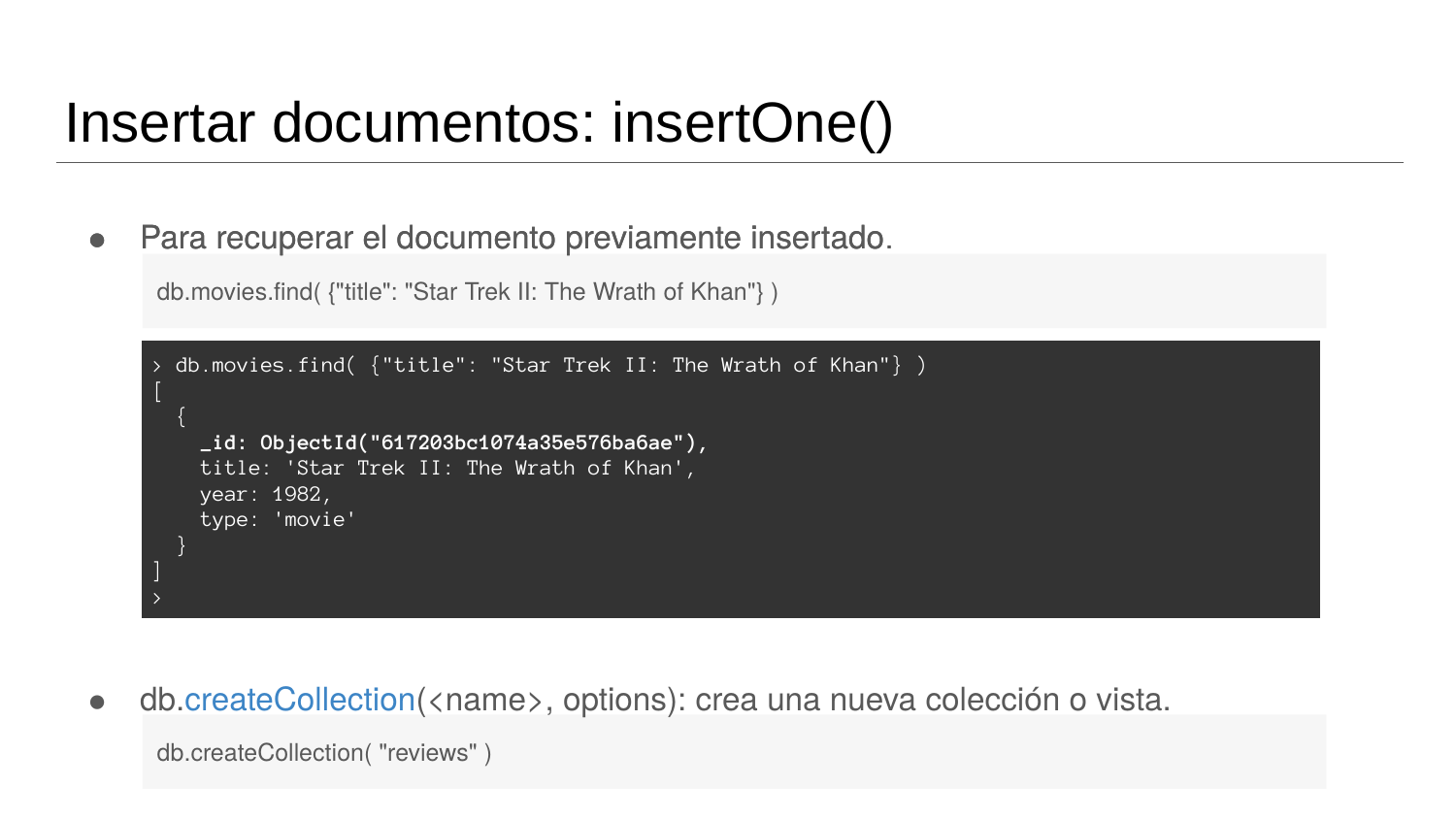

# Insertar documentos: insertOne()
Para recuperar el documento previamente insertado.

Para recuperar el documento previamente insertado.

db.movies.find( {"title": "Star Trek II: The Wrath of Khan"} )
| > db.movies.find( {"title": "Star Trek II: The Wrath of Khan"} ) [ { \_id: ObjectId("617203bc1074a35e576ba6ae"), title: 'Star Trek II: The Wrath of Khan', year: 1982, type: 'movie' } ] > |
| --- |
db.createCollection(<name>, options): crea una nueva colección o vista.

db.createCollection( "reviews" )